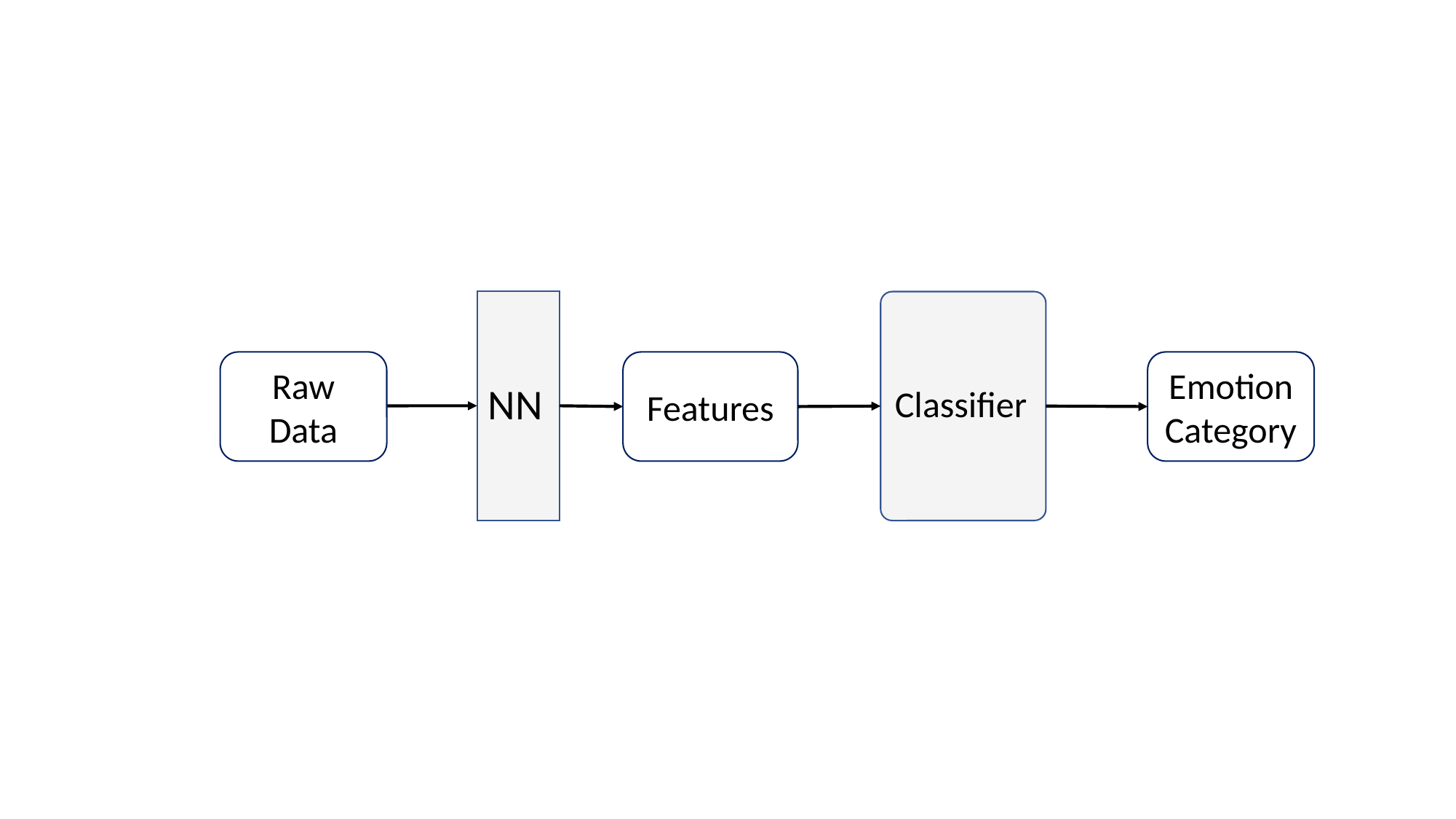

NN
Classifier
Raw Data
Features
Emotion Category